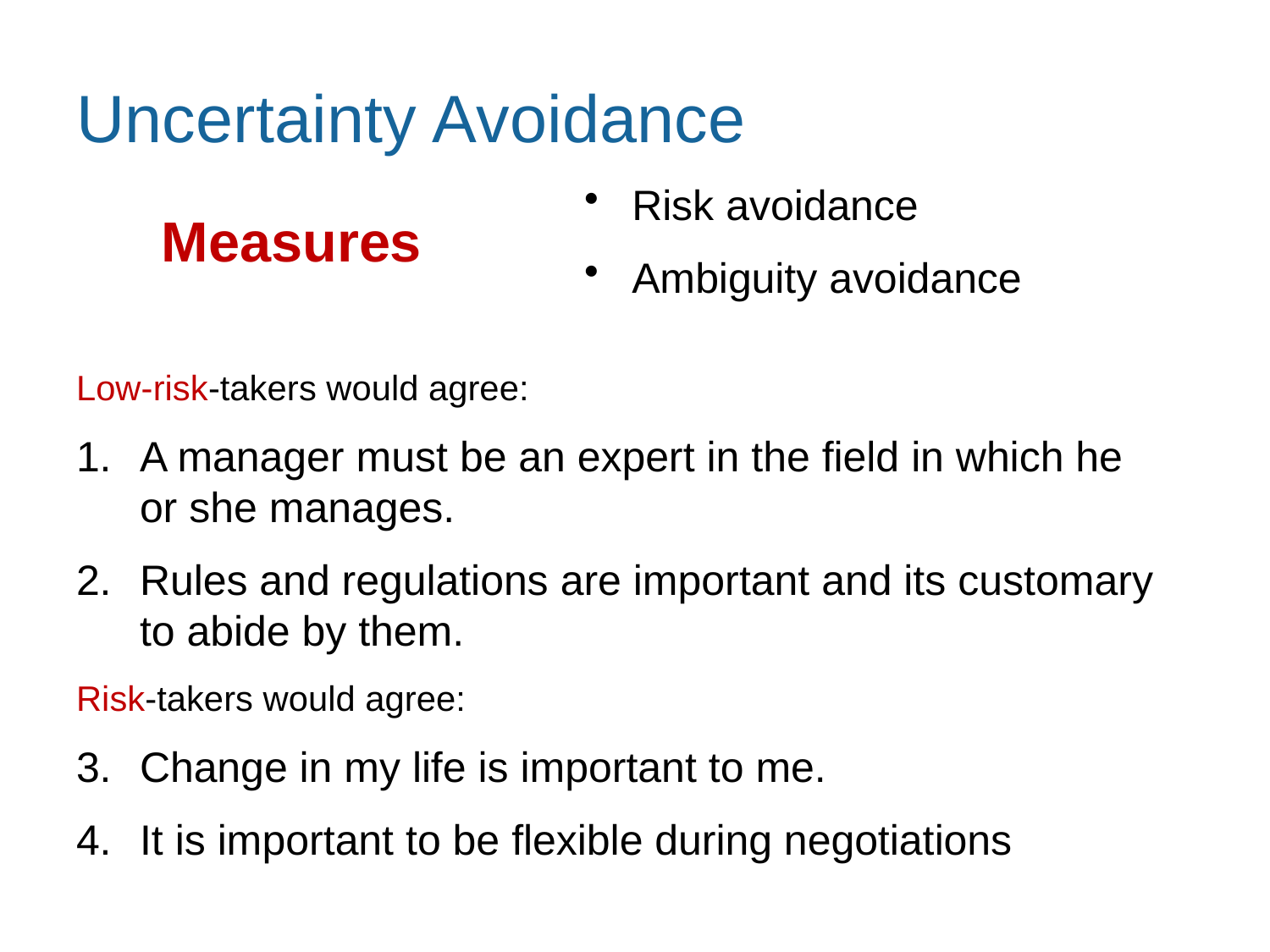

# Uncertainty Avoidance
Risk avoidance
Ambiguity avoidance

Low-risk-takers would agree:
A manager must be an expert in the field in which he or she manages.
Rules and regulations are important and its customary to abide by them.
Risk-takers would agree:
Change in my life is important to me.
It is important to be flexible during negotiations
Measures